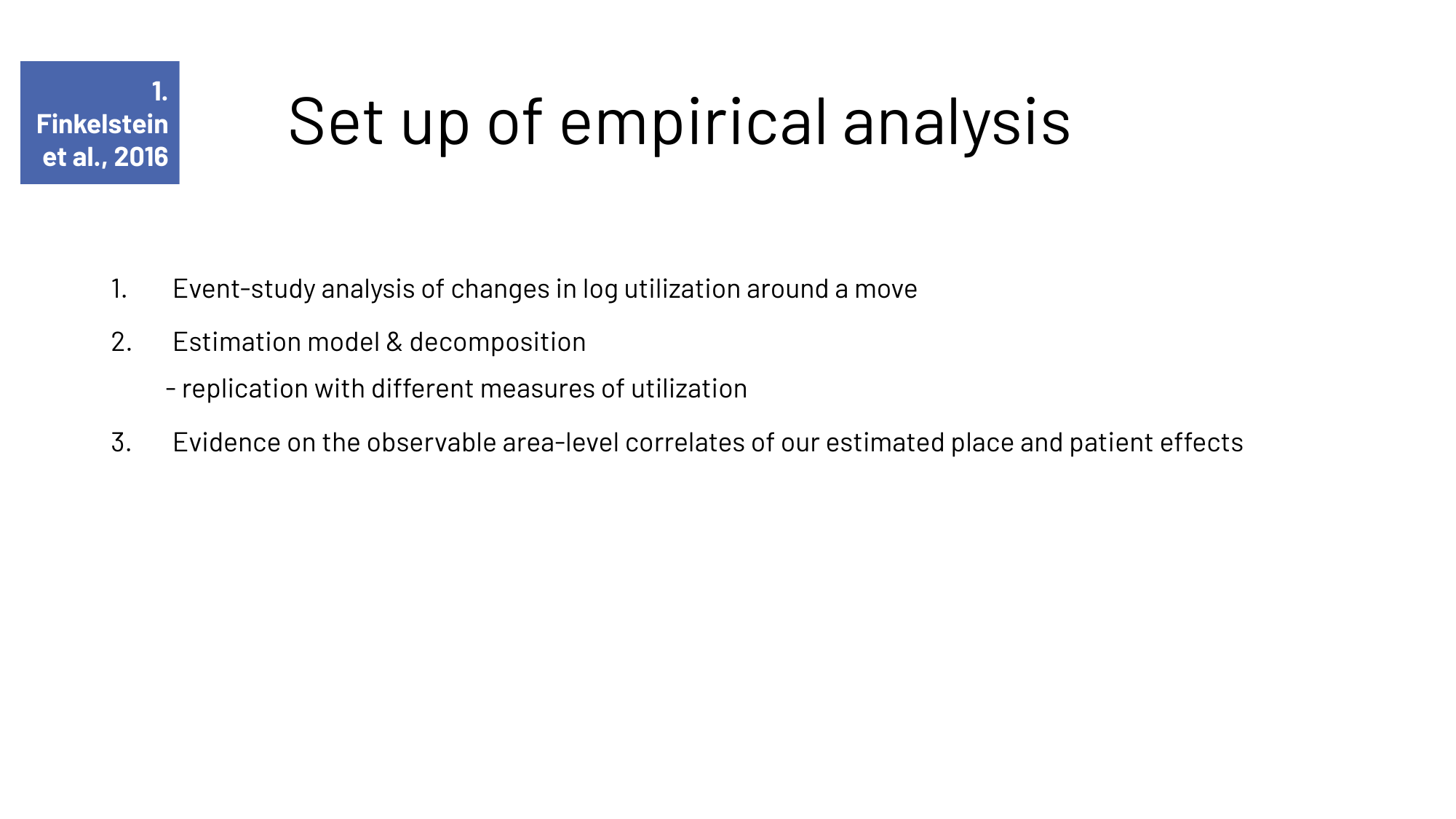

# Set up of empirical analysis
1. Finkelstein et al., 2016
Event-study analysis of changes in log utilization around a move
Estimation model & decomposition
- replication with different measures of utilization
Evidence on the observable area-level correlates of our estimated place and patient effects